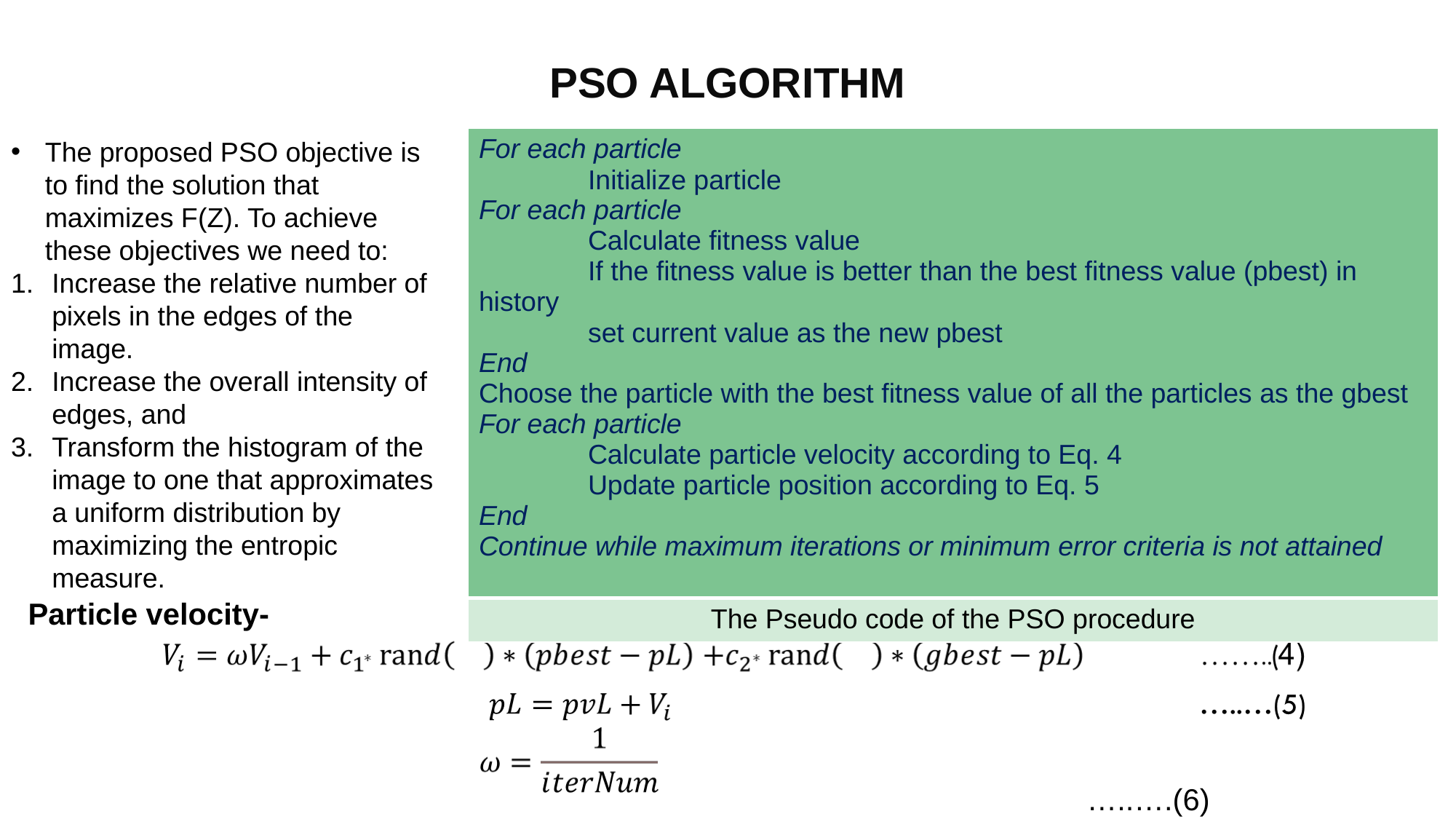

PSO ALGORITHM
| For each particle Initialize particle For each particle Calculate fitness value If the fitness value is better than the best fitness value (pbest) in history set current value as the new pbest End Choose the particle with the best fitness value of all the particles as the gbest For each particle Calculate particle velocity according to Eq. 4 Update particle position according to Eq. 5 End Continue while maximum iterations or minimum error criteria is not attained |
| --- |
| The Pseudo code of the PSO procedure |
The proposed PSO objective is to find the solution that maximizes F(Z). To achieve these objectives we need to:
Increase the relative number of pixels in the edges of the image.
Increase the overall intensity of edges, and
Transform the histogram of the image to one that approximates a uniform distribution by maximizing the entropic measure.
Particle velocity-

	 									…..….(6)